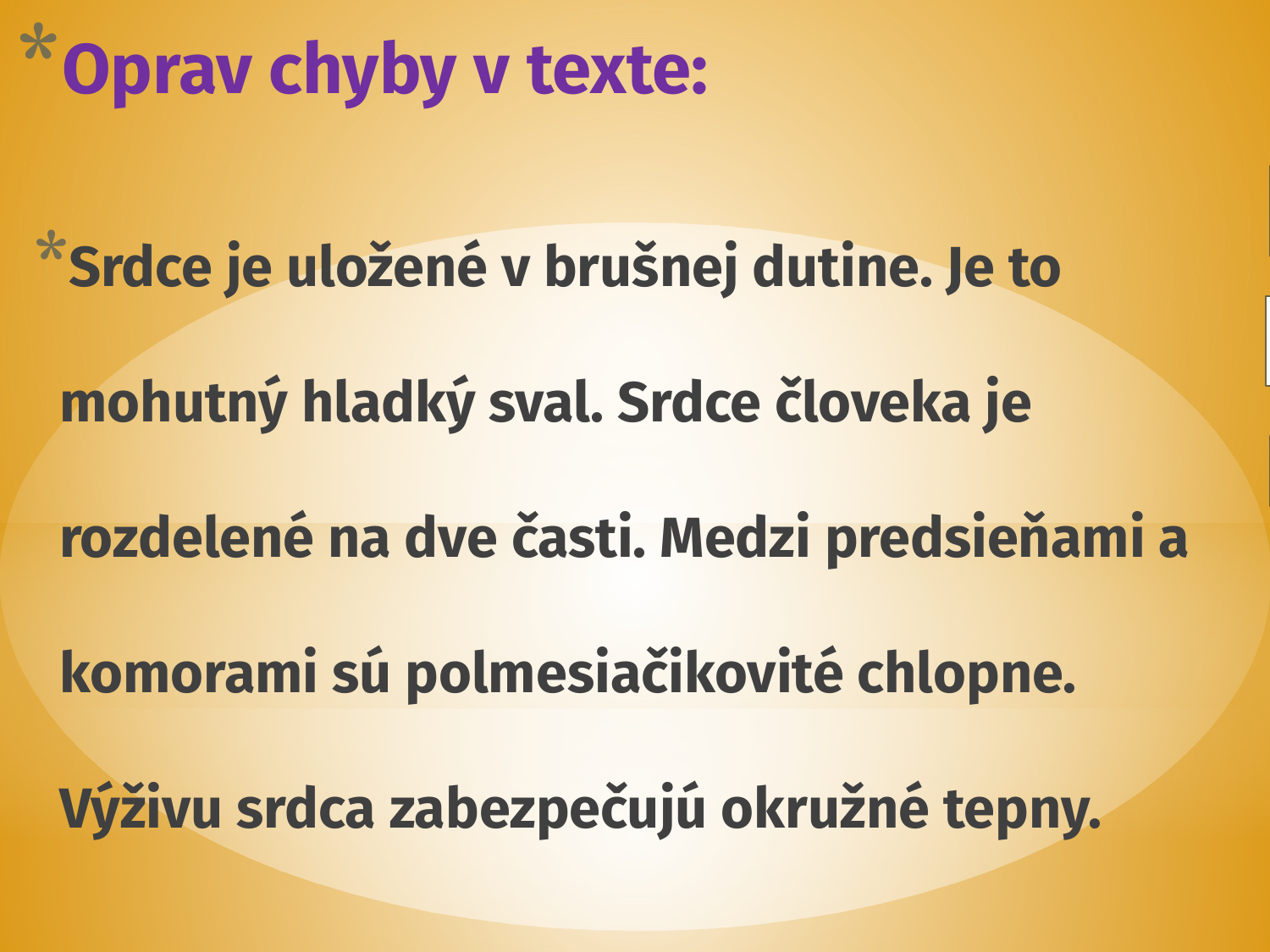

# Oprav chyby v texte:
Srdce je uložené v brušnej dutine. Je to mohutný hladký sval. Srdce človeka je rozdelené na dve časti. Medzi predsieňami a komorami sú polmesiačikovité chlopne. Výživu srdca zabezpečujú okružné tepny.
hrudnej
malý srdcový
štyri
cípovité
vencovité